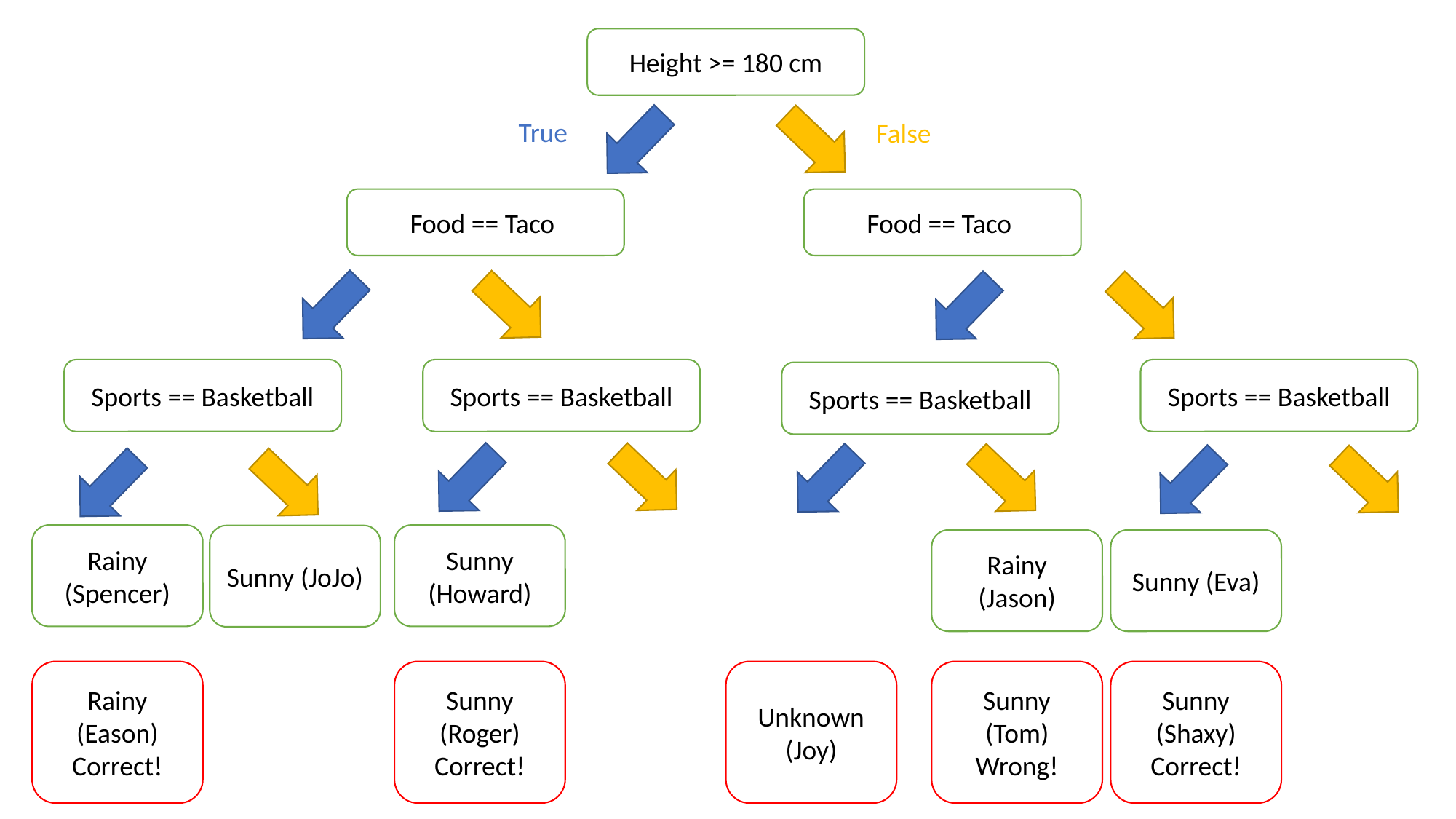

Height >= 180 cm
True
False

Food == Taco
Food == Taco

Sports == Basketball
Sports == Basketball
Sports == Basketball
Sports == Basketball

Rainy (Spencer)
Sunny (Howard)
Sunny (JoJo)
Rainy (Jason)
Sunny (Eva)
Rainy (Eason)
Correct!
Sunny (Shaxy)
Correct!
Sunny (Roger)
Correct!
Unknown (Joy)
Sunny (Tom)
Wrong!